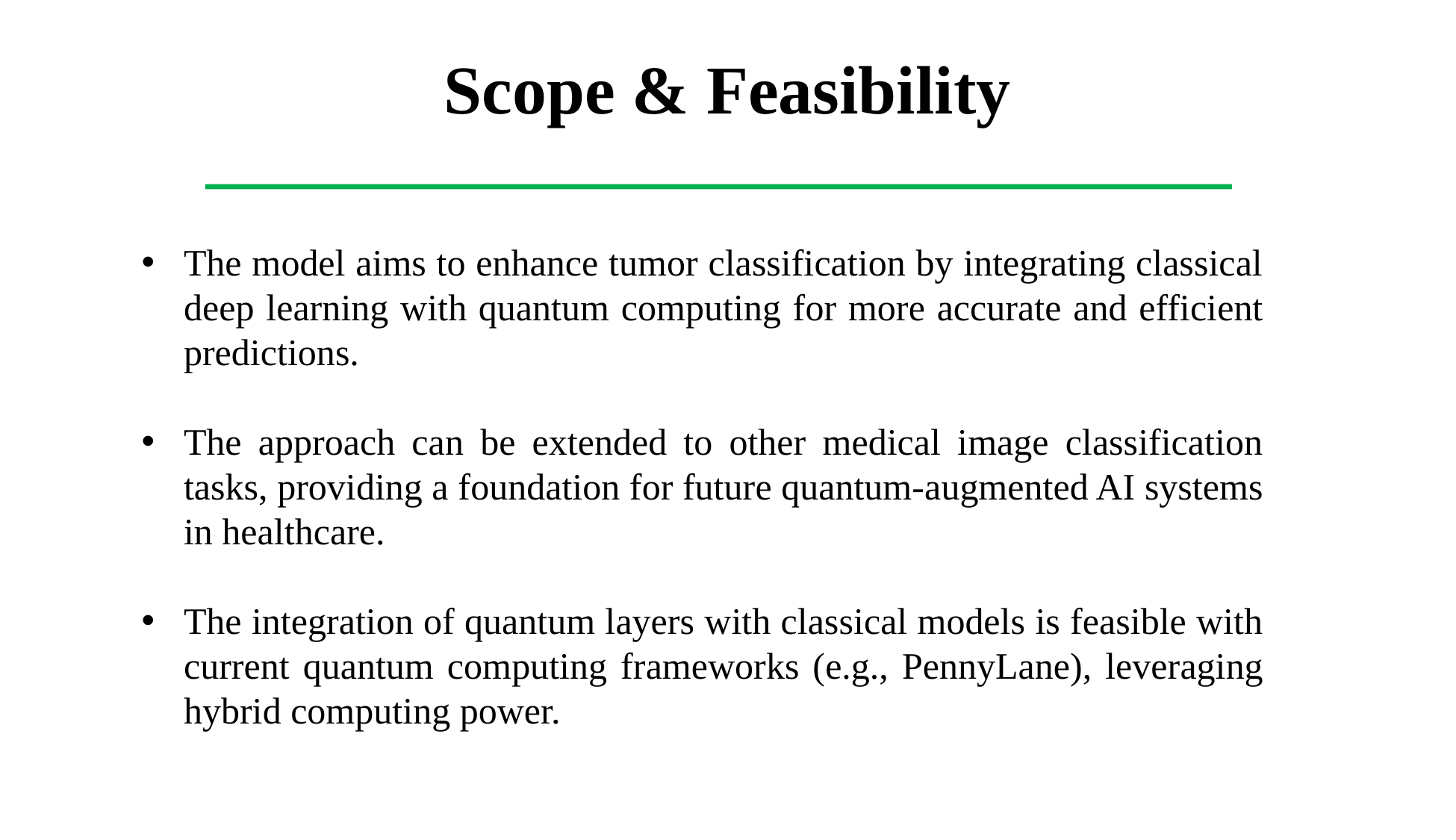

Scope & Feasibility

The model aims to enhance tumor classification by integrating classical deep learning with quantum computing for more accurate and efficient predictions.

The approach can be extended to other medical image classification tasks, providing a foundation for future quantum-augmented AI systems in healthcare.

The integration of quantum layers with classical models is feasible with current quantum computing frameworks (e.g., PennyLane), leveraging hybrid computing power.